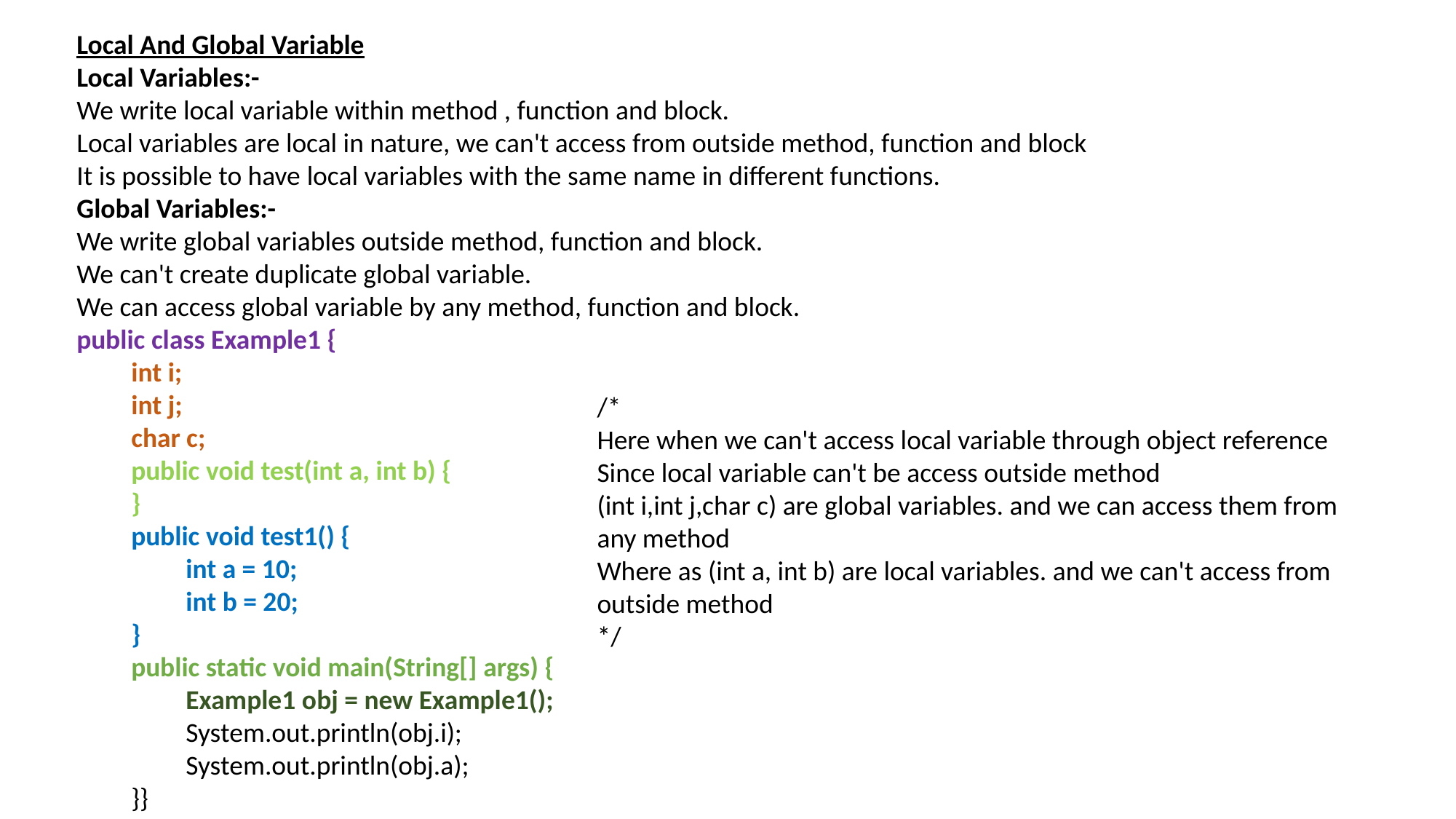

Local And Global Variable
Local Variables:-
We write local variable within method , function and block.
Local variables are local in nature, we can't access from outside method, function and block
It is possible to have local variables with the same name in different functions.
Global Variables:-
We write global variables outside method, function and block.
We can't create duplicate global variable.
We can access global variable by any method, function and block.
public class Example1 {
int i;
int j;
char c;
public void test(int a, int b) {
}
public void test1() {
int a = 10;
int b = 20;
}
public static void main(String[] args) {
Example1 obj = new Example1();
System.out.println(obj.i);
System.out.println(obj.a);
}}

/*
Here when we can't access local variable through object reference
Since local variable can't be access outside method
(int i,int j,char c) are global variables. and we can access them from any method
Where as (int a, int b) are local variables. and we can't access from outside method
*/